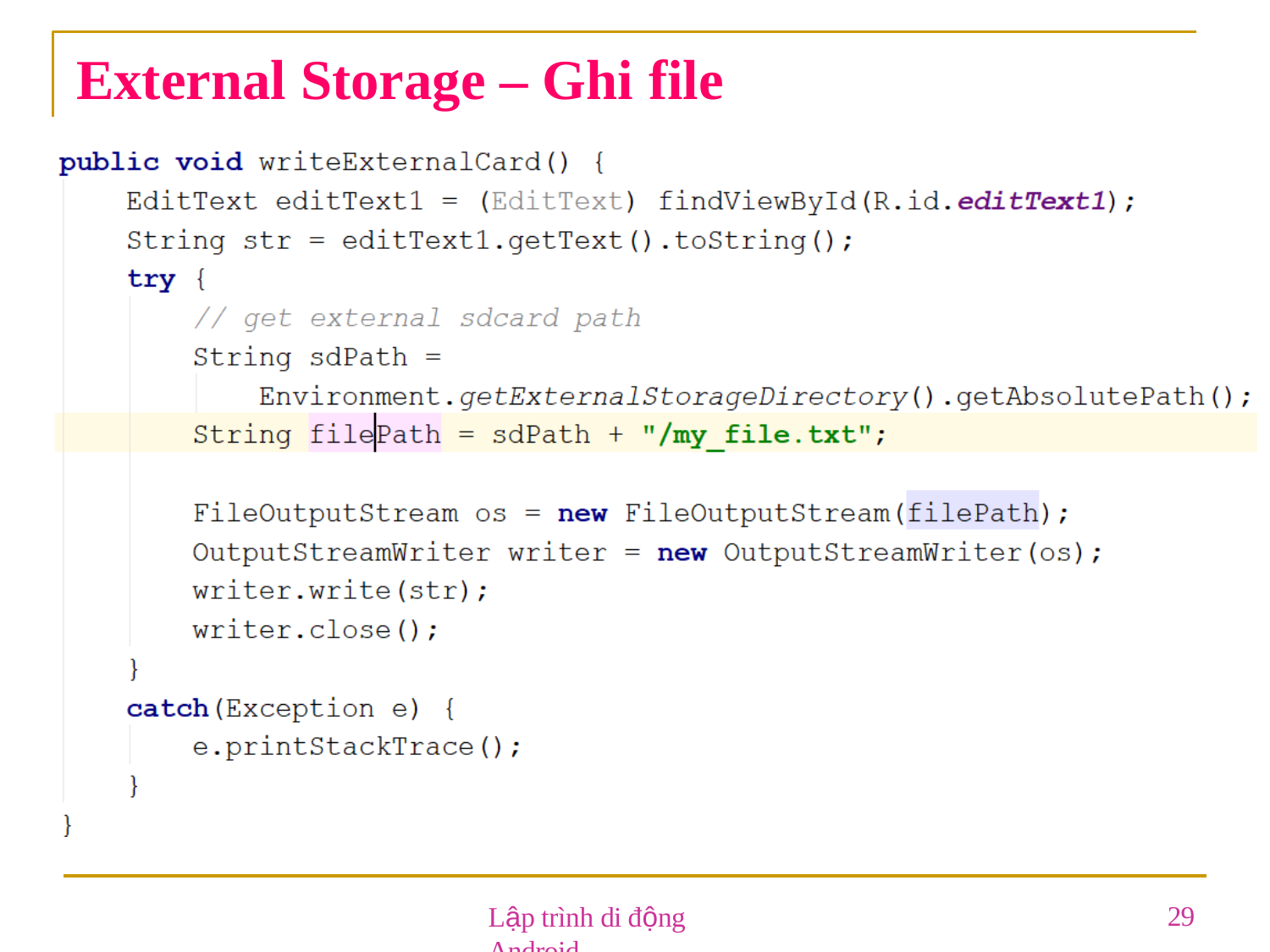

# External Storage – Ghi file

Lập trình di động Android
29